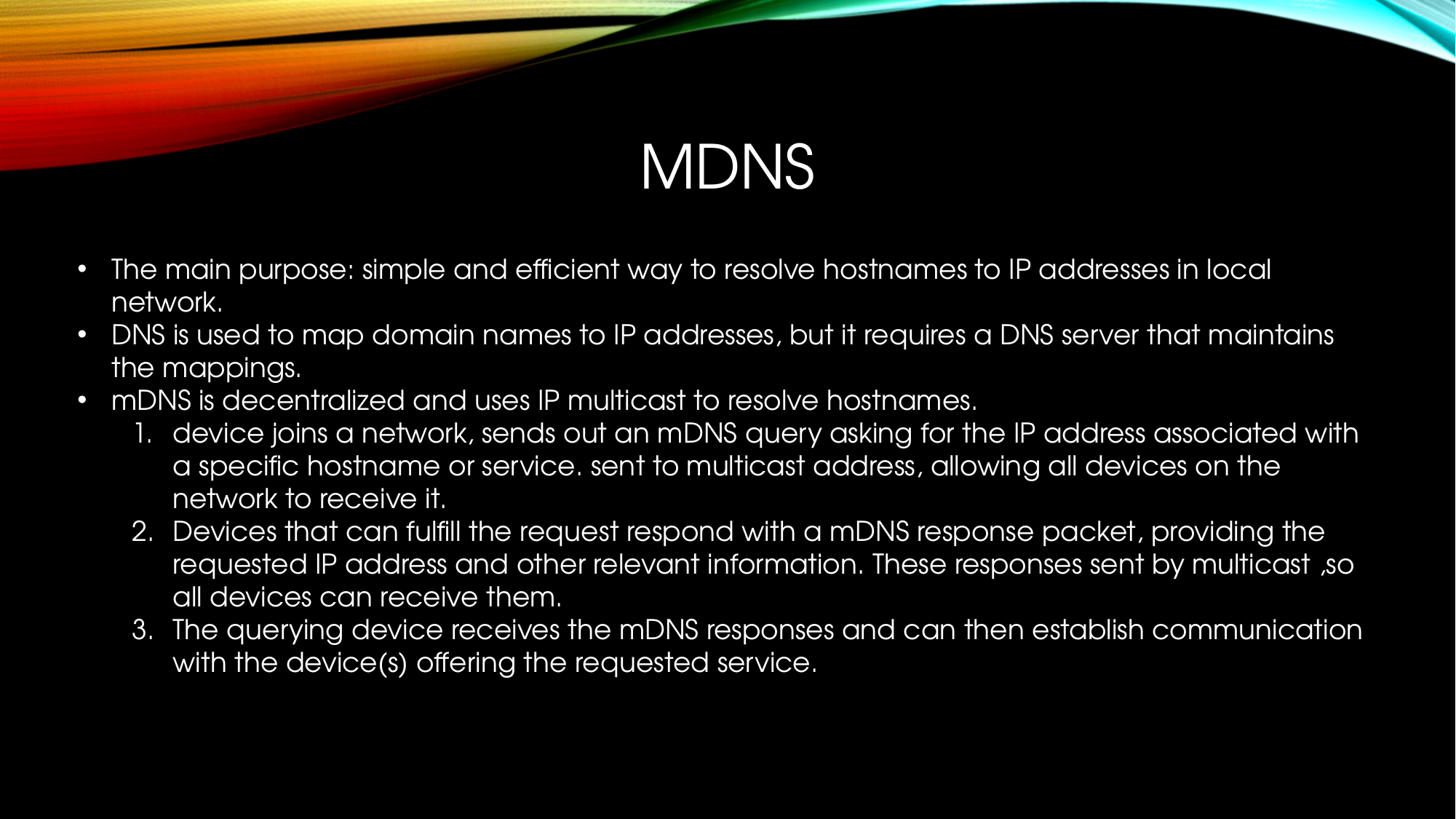

# mdns
The main purpose: simple and efficient way to resolve hostnames to IP addresses in local network.
DNS is used to map domain names to IP addresses, but it requires a DNS server that maintains the mappings.
mDNS is decentralized and uses IP multicast to resolve hostnames.
device joins a network, sends out an mDNS query asking for the IP address associated with a specific hostname or service. sent to multicast address, allowing all devices on the network to receive it.
Devices that can fulfill the request respond with a mDNS response packet, providing the requested IP address and other relevant information. These responses sent by multicast ,so all devices can receive them.
The querying device receives the mDNS responses and can then establish communication with the device(s) offering the requested service.